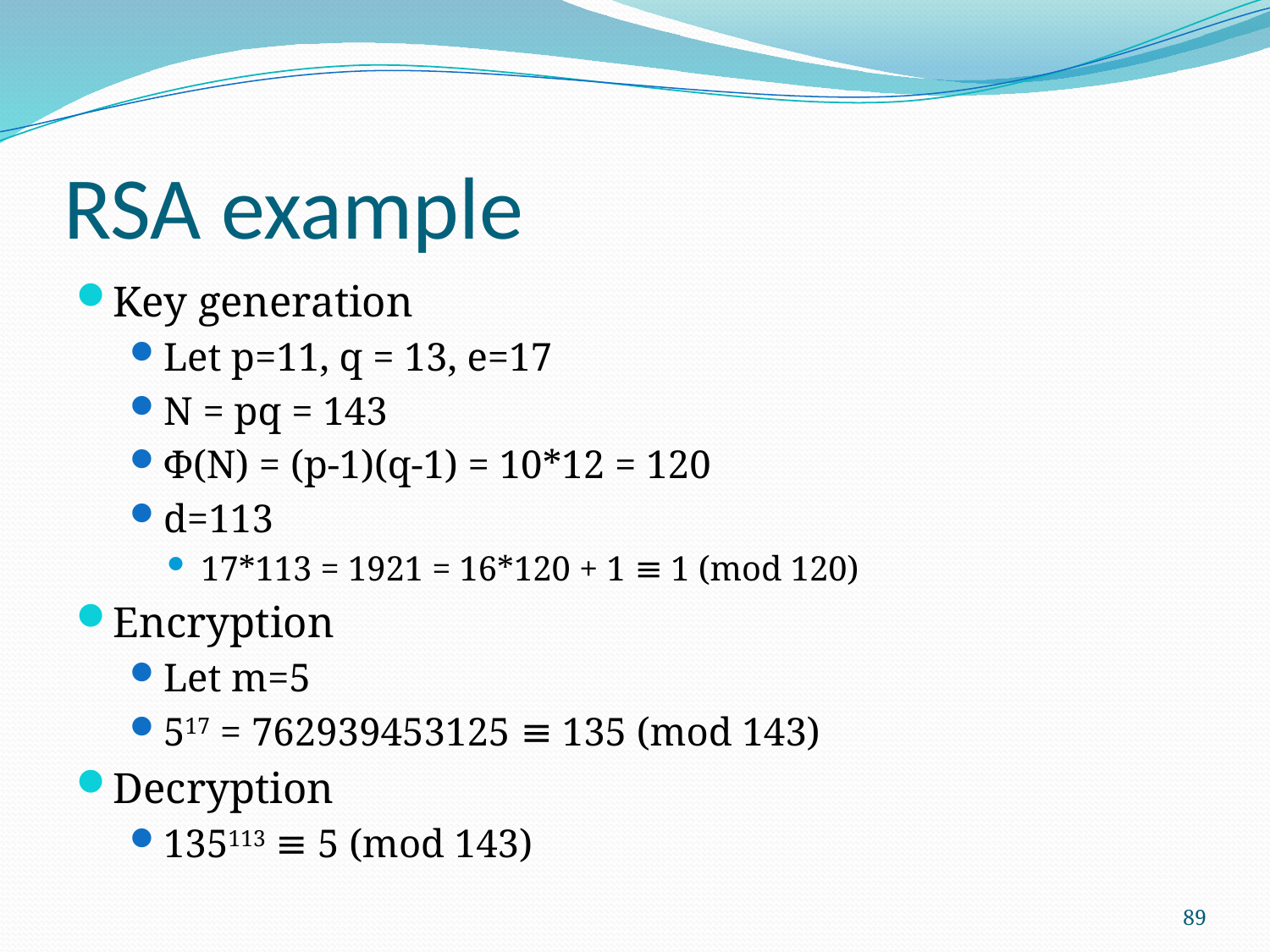

# RSA example
Key generation
Let p=11, q = 13, e=17
N = pq = 143
Φ(N) = (p-1)(q-1) = 10*12 = 120
d=113
17*113 = 1921 = 16*120 + 1 ≡ 1 (mod 120)
Encryption
Let m=5
517 = 762939453125 ≡ 135 (mod 143)
Decryption
135113 ≡ 5 (mod 143)

89